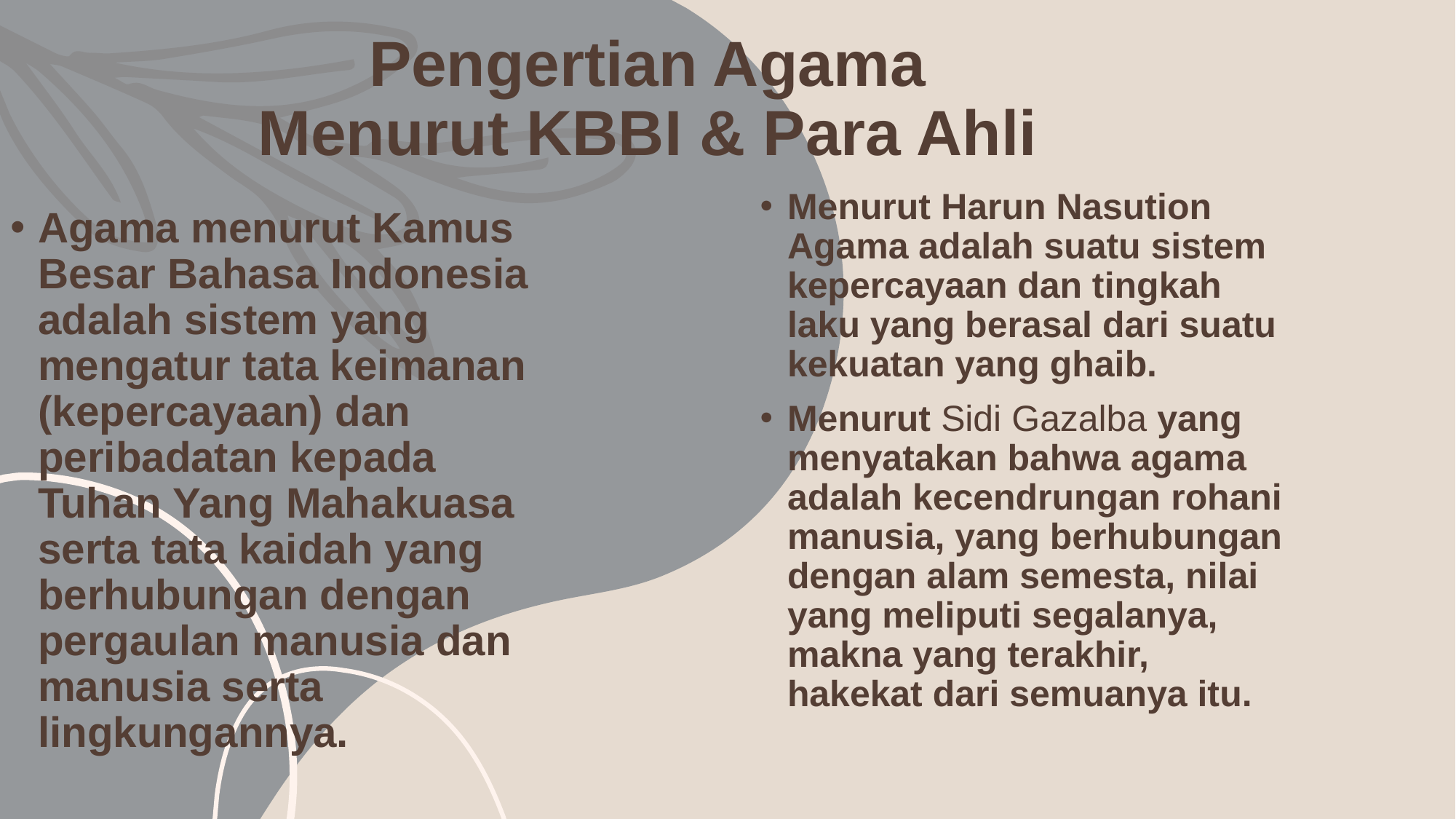

# Pengertian Agama Menurut KBBI & Para Ahli
Menurut Harun Nasution Agama adalah suatu sistem kepercayaan dan tingkah laku yang berasal dari suatu kekuatan yang ghaib.
Menurut Sidi Gazalba yang menyatakan bahwa agama adalah kecendrungan rohani manusia, yang berhubungan dengan alam semesta, nilai yang meliputi segalanya, makna yang terakhir, hakekat dari semuanya itu.

Agama menurut Kamus Besar Bahasa Indonesia adalah sistem yang mengatur tata keimanan (kepercayaan) dan peribadatan kepada Tuhan Yang Mahakuasa serta tata kaidah yang berhubungan dengan pergaulan manusia dan manusia serta lingkungannya.